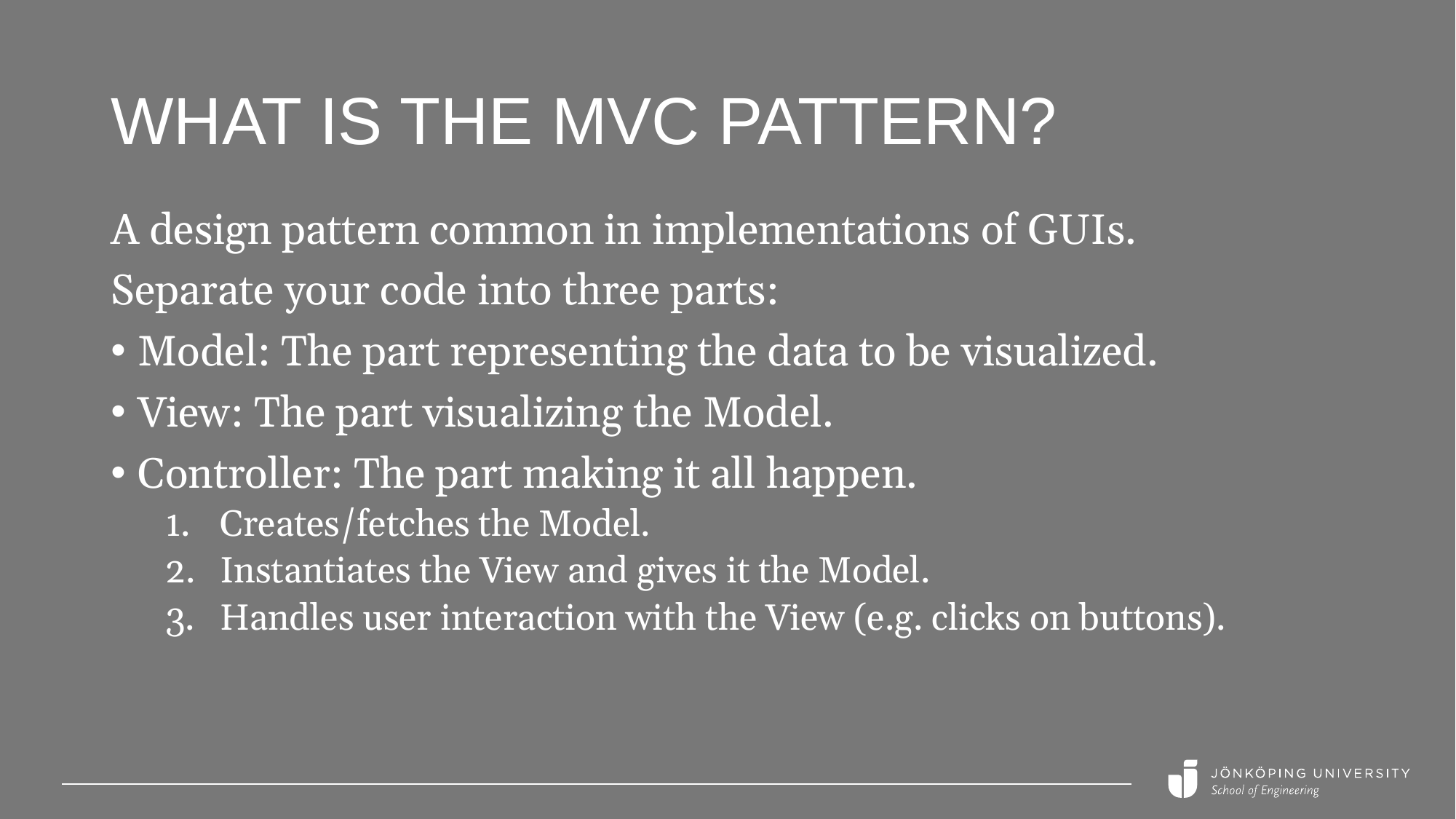

# What is The MVC pattern?
A design pattern common in implementations of GUIs.
Separate your code into three parts:
Model: The part representing the data to be visualized.
View: The part visualizing the Model.
Controller: The part making it all happen.
Creates/fetches the Model.
Instantiates the View and gives it the Model.
Handles user interaction with the View (e.g. clicks on buttons).